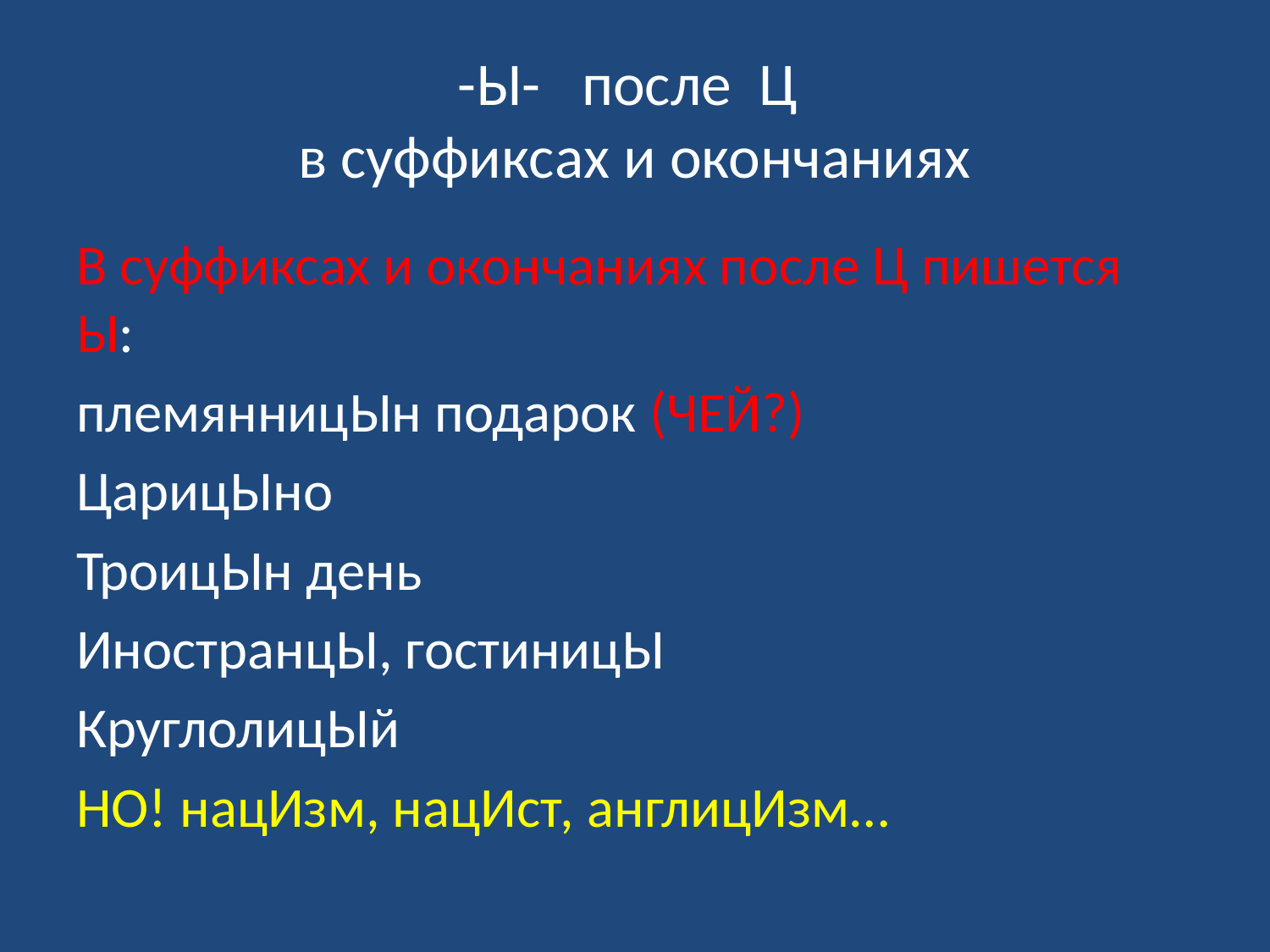

# -Ы-   после  Ц в суффиксах и окончаниях
В суффиксах и окончаниях после Ц пишется Ы:
племянницЫн подарок (ЧЕЙ?)
ЦарицЫно
ТроицЫн день
ИностранцЫ, гостиницЫ
КруглолицЫй
НО! нацИзм, нацИст, англицИзм…